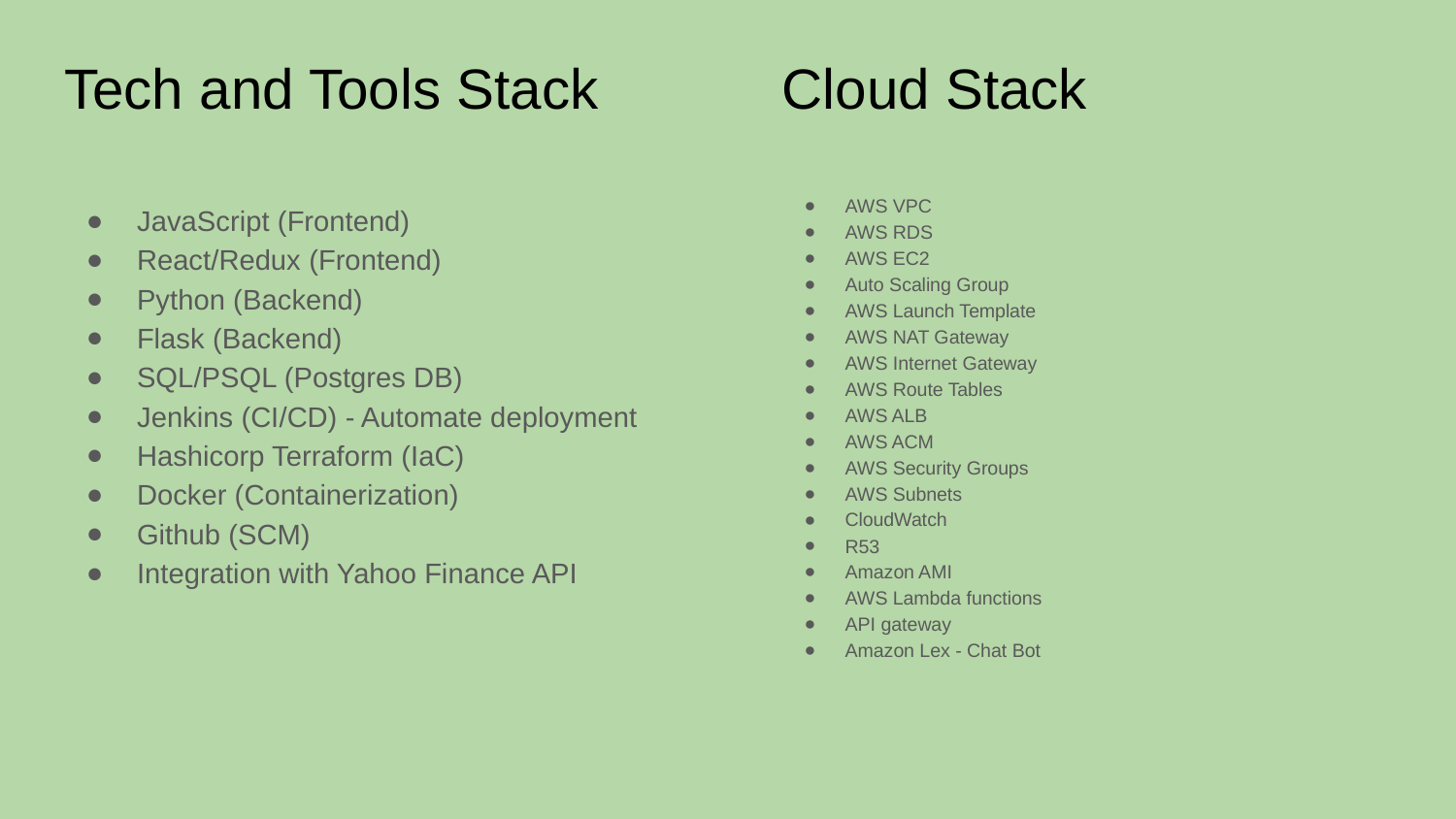

# Tech and Tools Stack
Cloud Stack

AWS VPC
AWS RDS
AWS EC2
Auto Scaling Group
AWS Launch Template
AWS NAT Gateway
AWS Internet Gateway
AWS Route Tables
AWS ALB
AWS ACM
AWS Security Groups
AWS Subnets
CloudWatch
R53
Amazon AMI
AWS Lambda functions
API gateway
Amazon Lex - Chat Bot
JavaScript (Frontend)
React/Redux (Frontend)
Python (Backend)
Flask (Backend)
SQL/PSQL (Postgres DB)
Jenkins (CI/CD) - Automate deployment
Hashicorp Terraform (IaC)
Docker (Containerization)
Github (SCM)
Integration with Yahoo Finance API